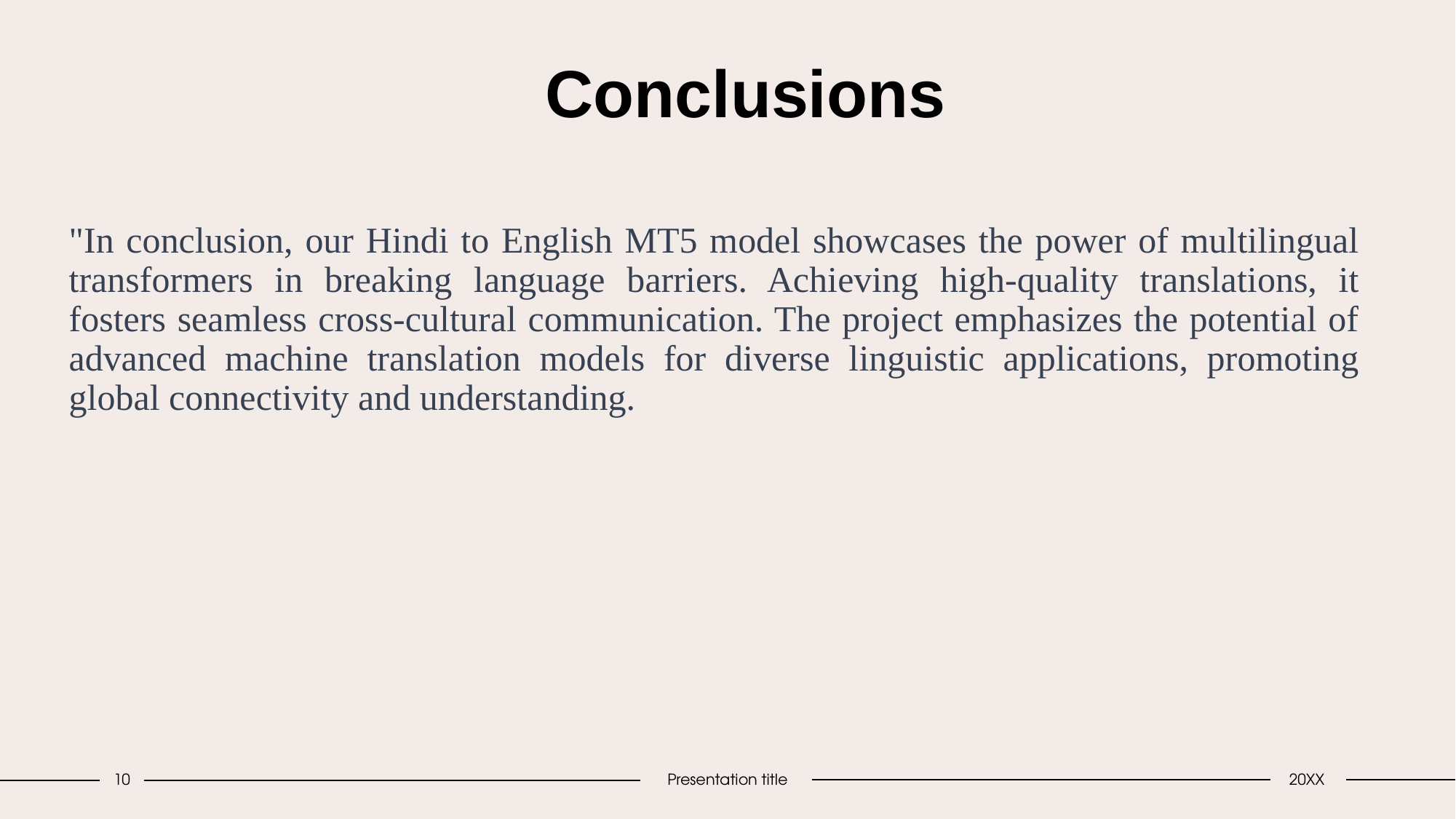

# Conclusions
"In conclusion, our Hindi to English MT5 model showcases the power of multilingual transformers in breaking language barriers. Achieving high-quality translations, it fosters seamless cross-cultural communication. The project emphasizes the potential of advanced machine translation models for diverse linguistic applications, promoting global connectivity and understanding.
10
Presentation title
20XX